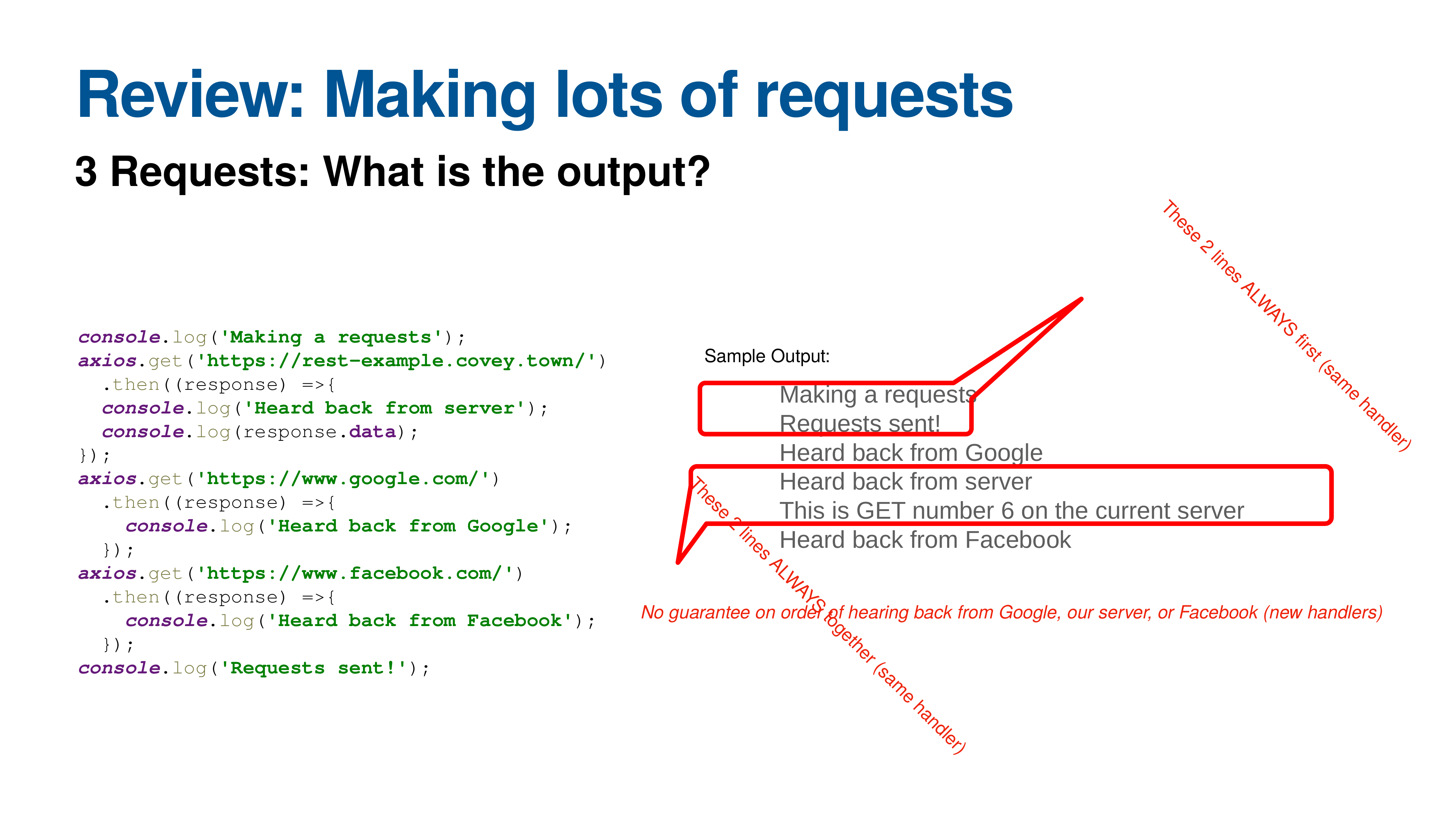

# Review: Making lots of requests
3 Requests: What is the output?

These 2 lines ALWAYS first (same handler)
console.log('Making a requests');
axios.get('https://rest-example.covey.town/')
  .then((response) =>{
  console.log('Heard back from server');
  console.log(response.data);
});
axios.get('https://www.google.com/')
  .then((response) =>{
    console.log('Heard back from Google');
  });
axios.get('https://www.facebook.com/')
  .then((response) =>{
    console.log('Heard back from Facebook');
  });
console.log('Requests sent!');
Sample Output:
Making a requests
Requests sent!
Heard back from Google
Heard back from server
This is GET number 6 on the current server
Heard back from Facebook

These 2 lines ALWAYS together (same handler)
No guarantee on order of hearing back from Google, our server, or Facebook (new handlers)